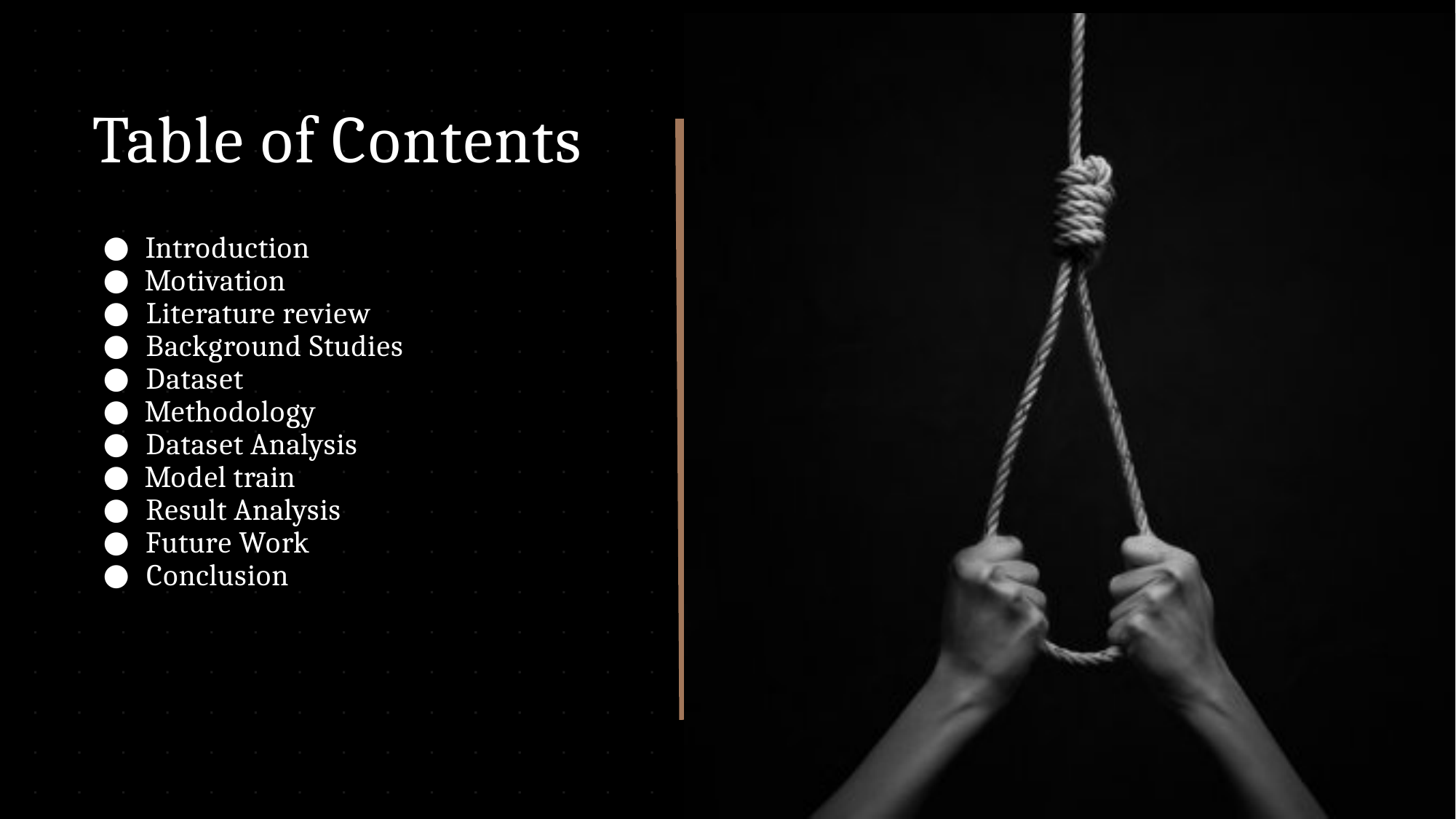

Table of Contents
Introduction
Motivation
Literature review
Background Studies
Dataset
Methodology
Dataset Analysis
Model train
Result Analysis
Future Work
Conclusion